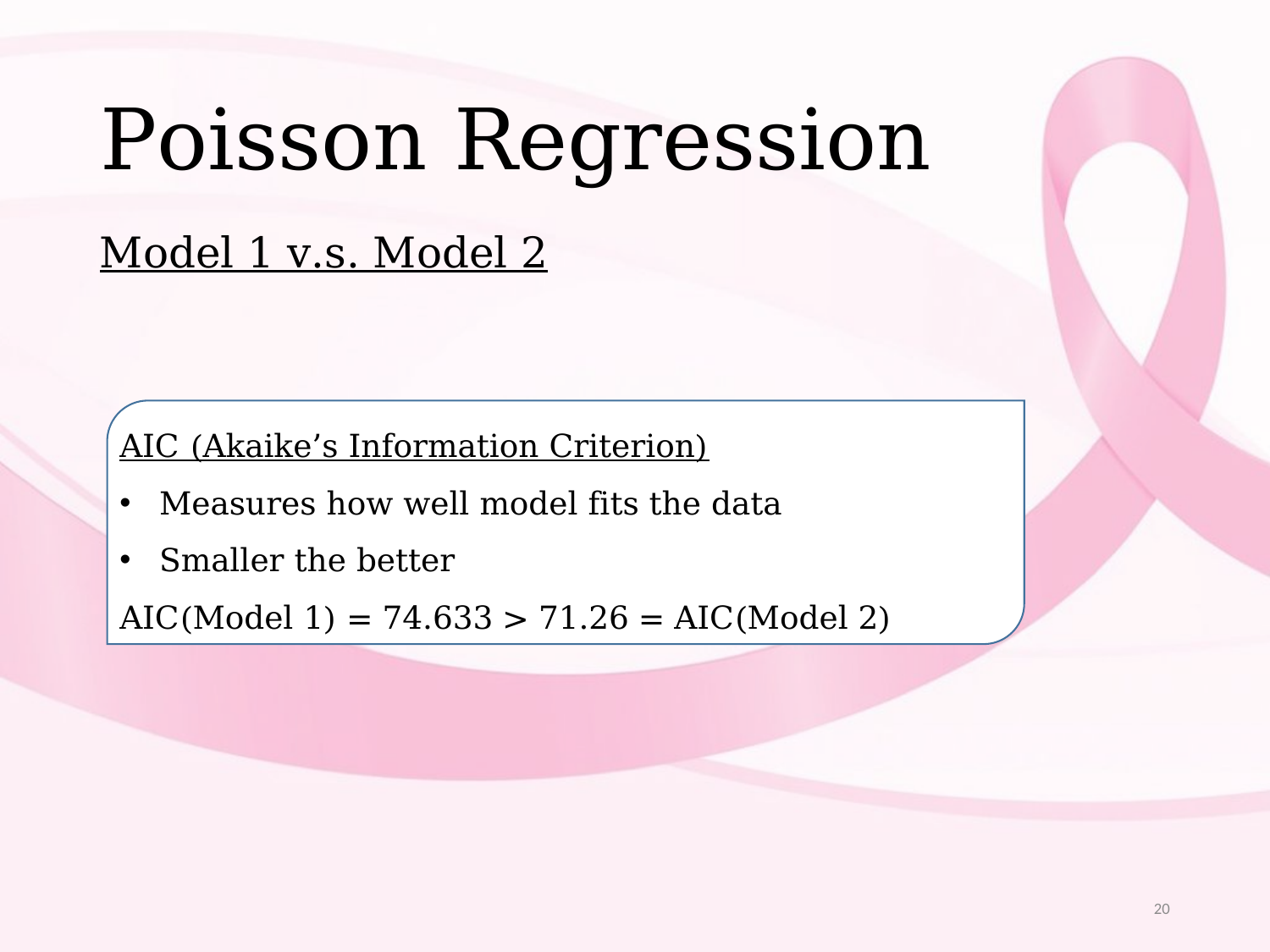

# Poisson Regression
Model 1 v.s. Model 2

AIC (Akaike’s Information Criterion)
Measures how well model fits the data
Smaller the better
AIC(Model 1) = 74.633 > 71.26 = AIC(Model 2)
20